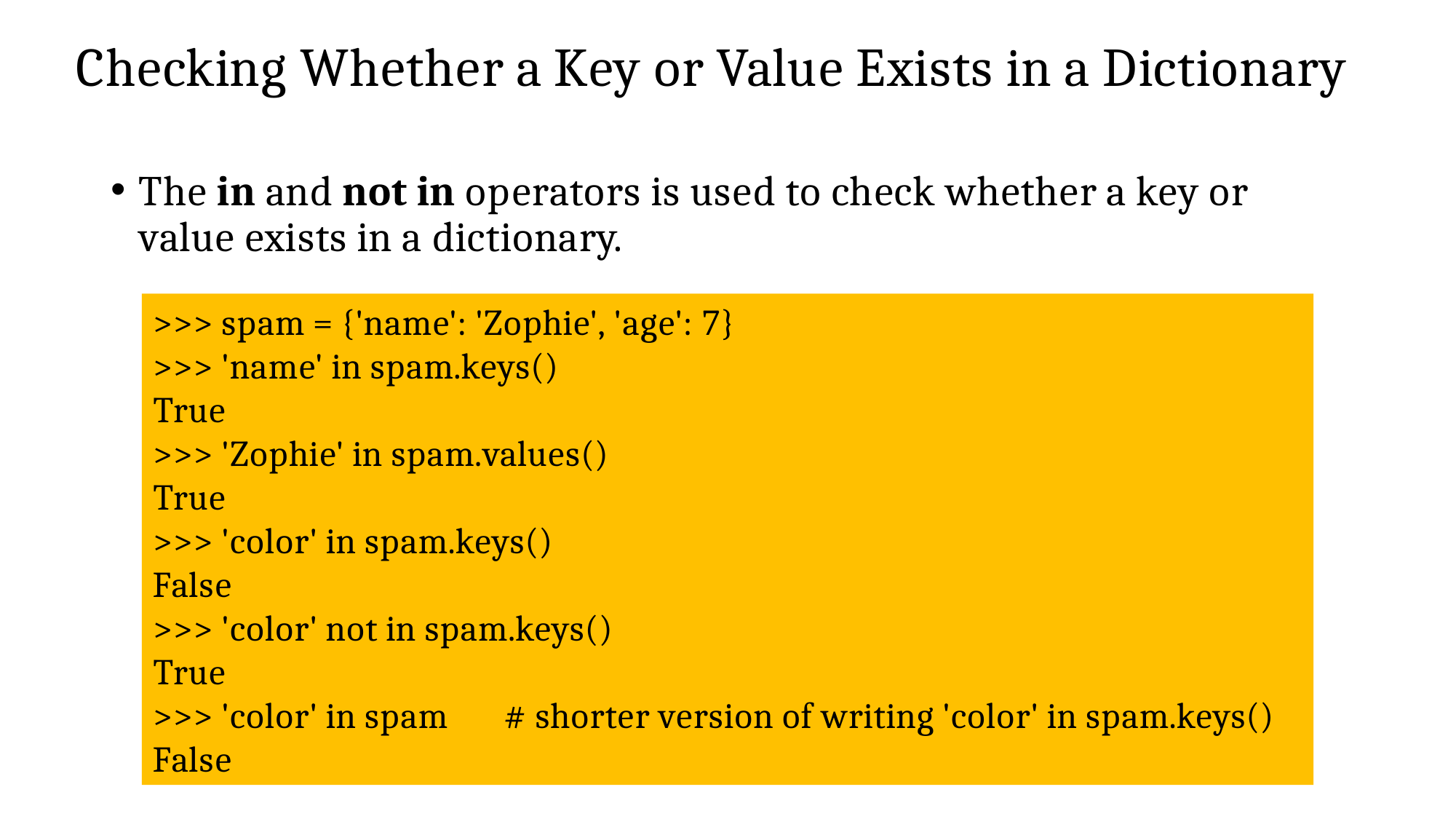

# Checking Whether a Key or Value Exists in a Dictionary
The in and not in operators is used to check whether a key or value exists in a dictionary.
>>> spam = {'name': 'Zophie', 'age': 7}
>>> 'name' in spam.keys()
True
>>> 'Zophie' in spam.values()
True
>>> 'color' in spam.keys()
False
>>> 'color' not in spam.keys()
True
>>> 'color' in spam       # shorter version of writing 'color' in spam.keys()
False